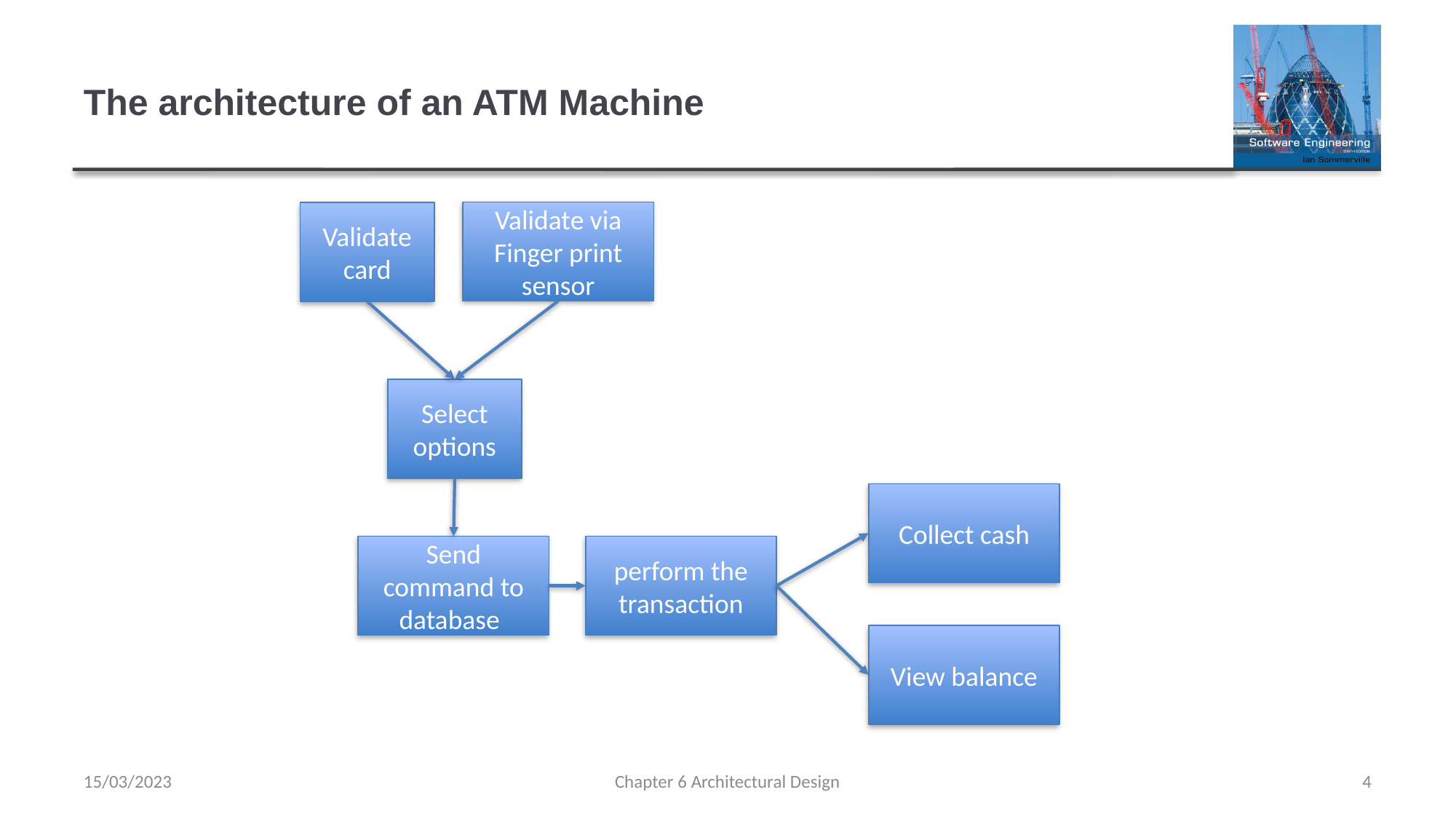

# The architecture of an ATM Machine
Validate via Finger print sensor
Validate card
Select options
Collect cash
perform the transaction
Send command to database
View balance
15/03/2023
Chapter 6 Architectural Design
4